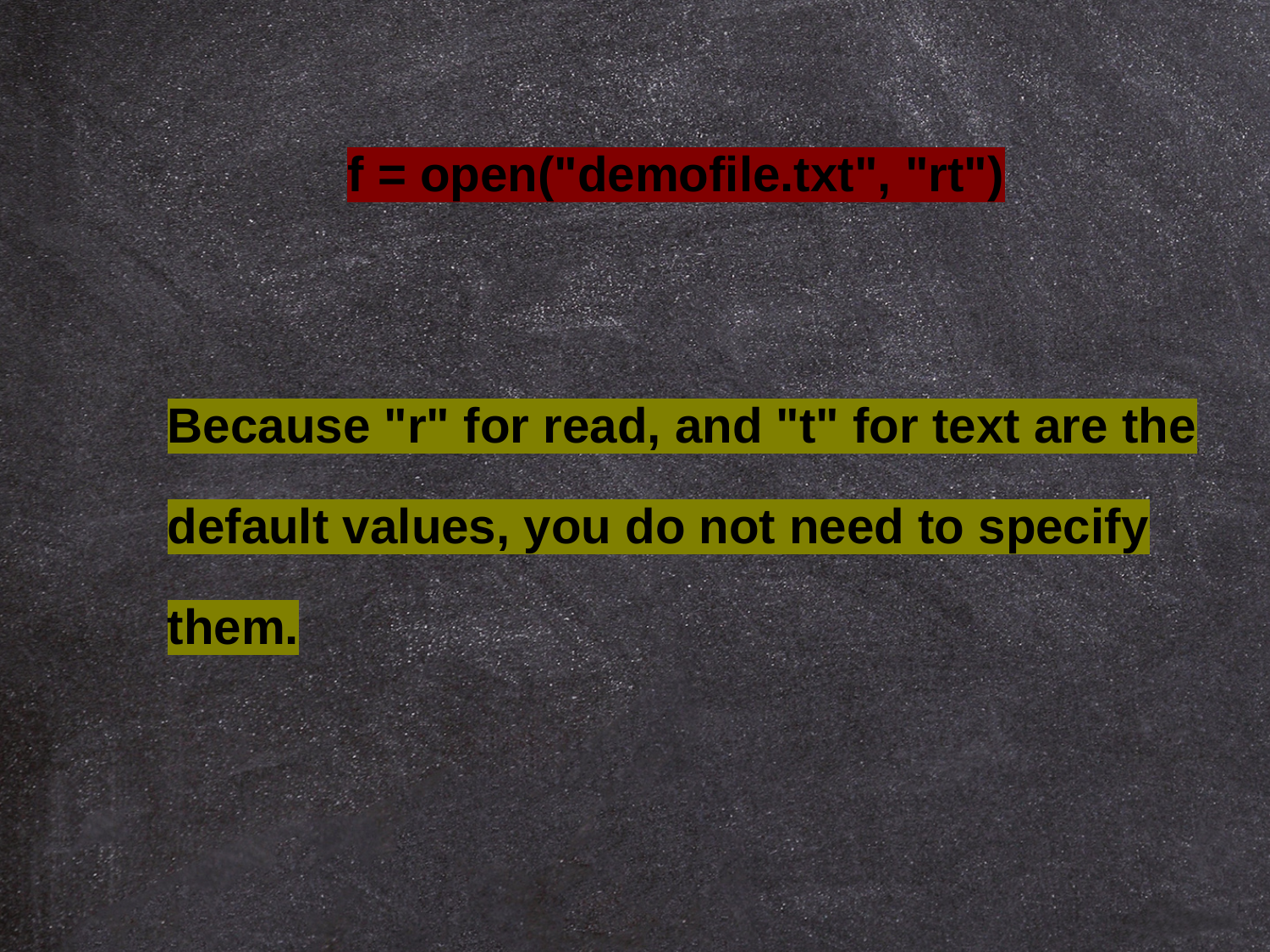

f = open("demofile.txt", "rt")
Because "r" for read, and "t" for text are the default values, you do not need to specify them.